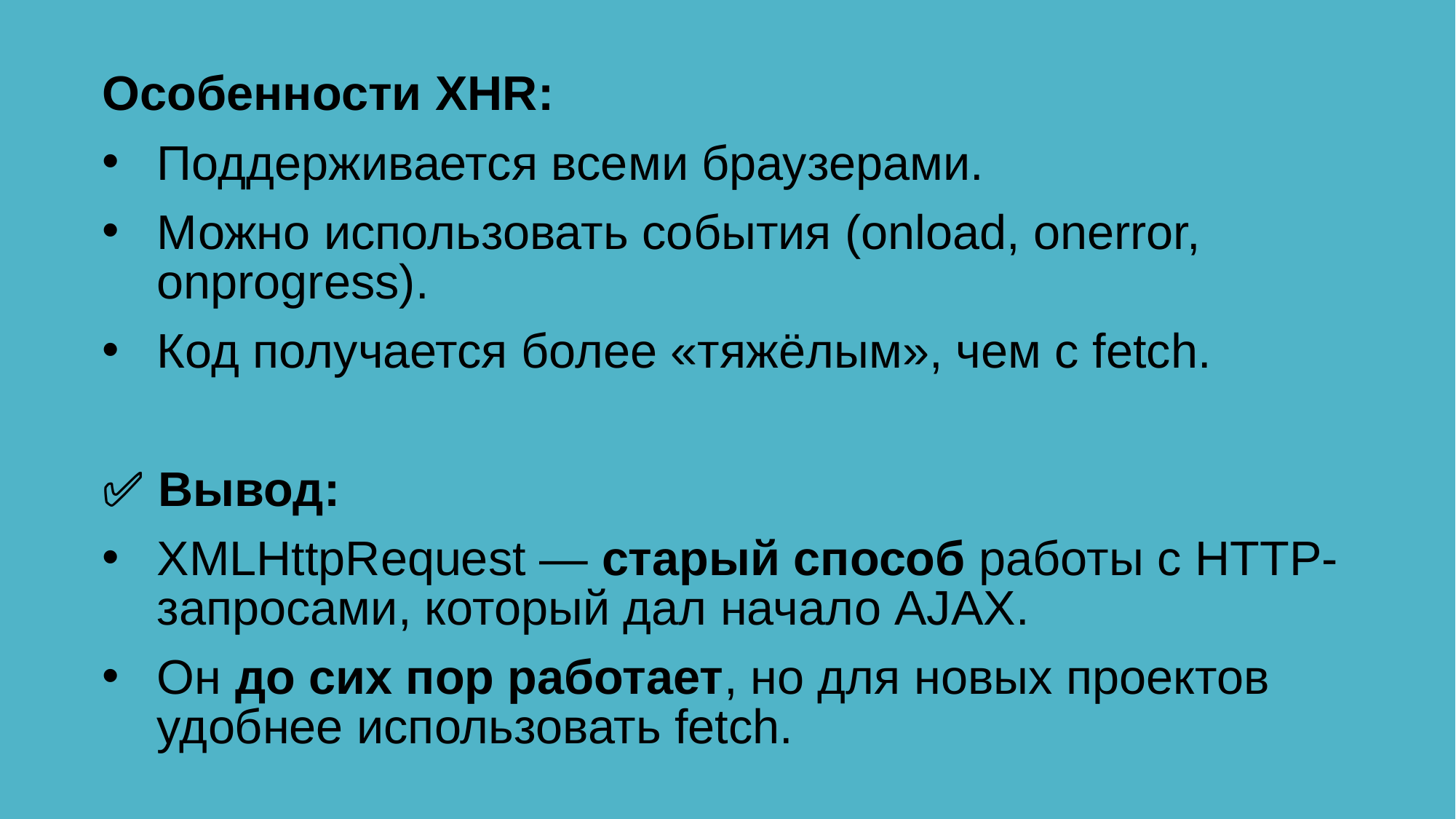

Особенности XHR:
Поддерживается всеми браузерами.
Можно использовать события (onload, onerror, onprogress).
Код получается более «тяжёлым», чем с fetch.

✅ Вывод:
XMLHttpRequest — старый способ работы с HTTP-запросами, который дал начало AJAX.
Он до сих пор работает, но для новых проектов удобнее использовать fetch.